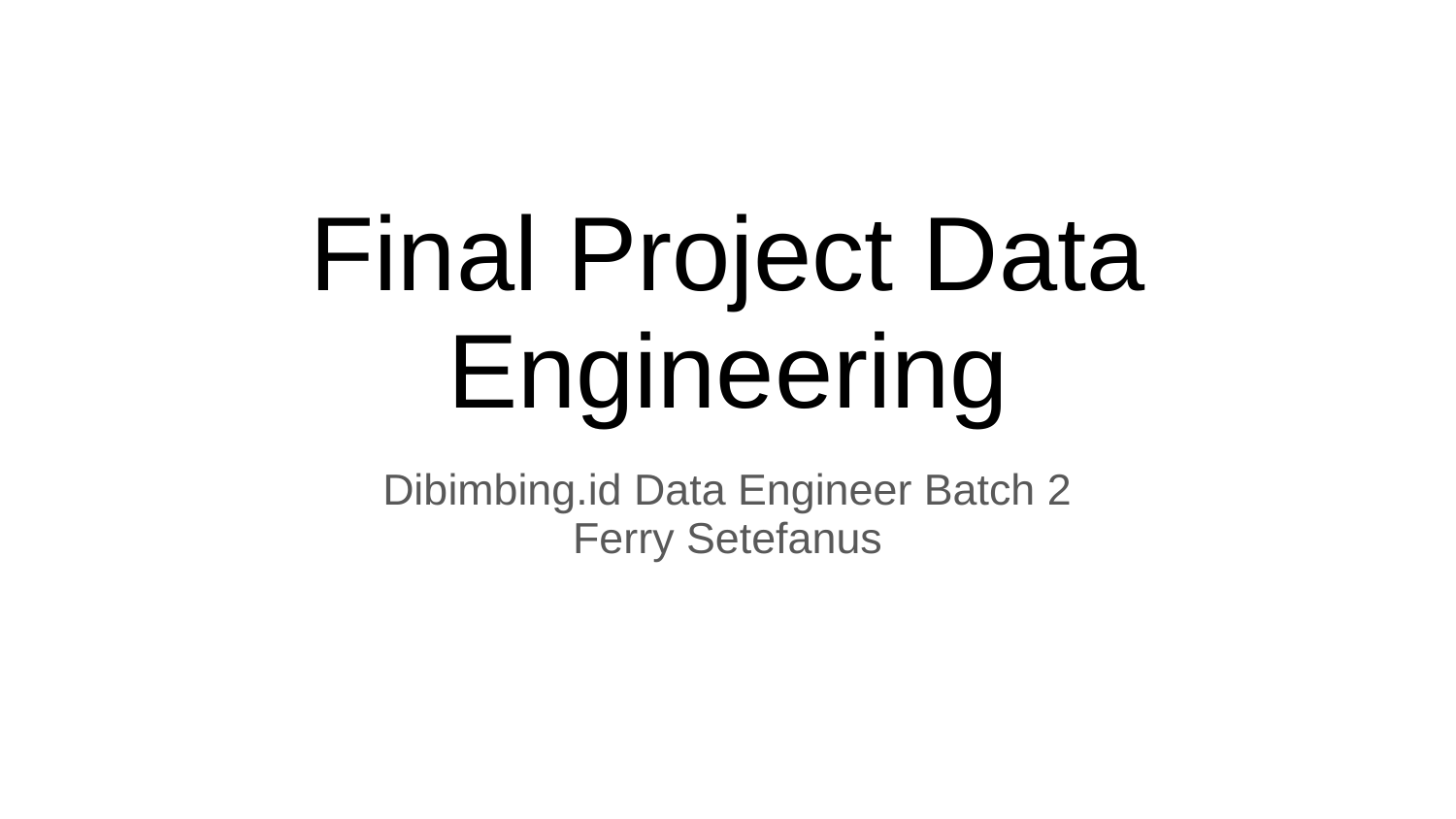

# Final Project Data Engineering
Dibimbing.id Data Engineer Batch 2
Ferry Setefanus